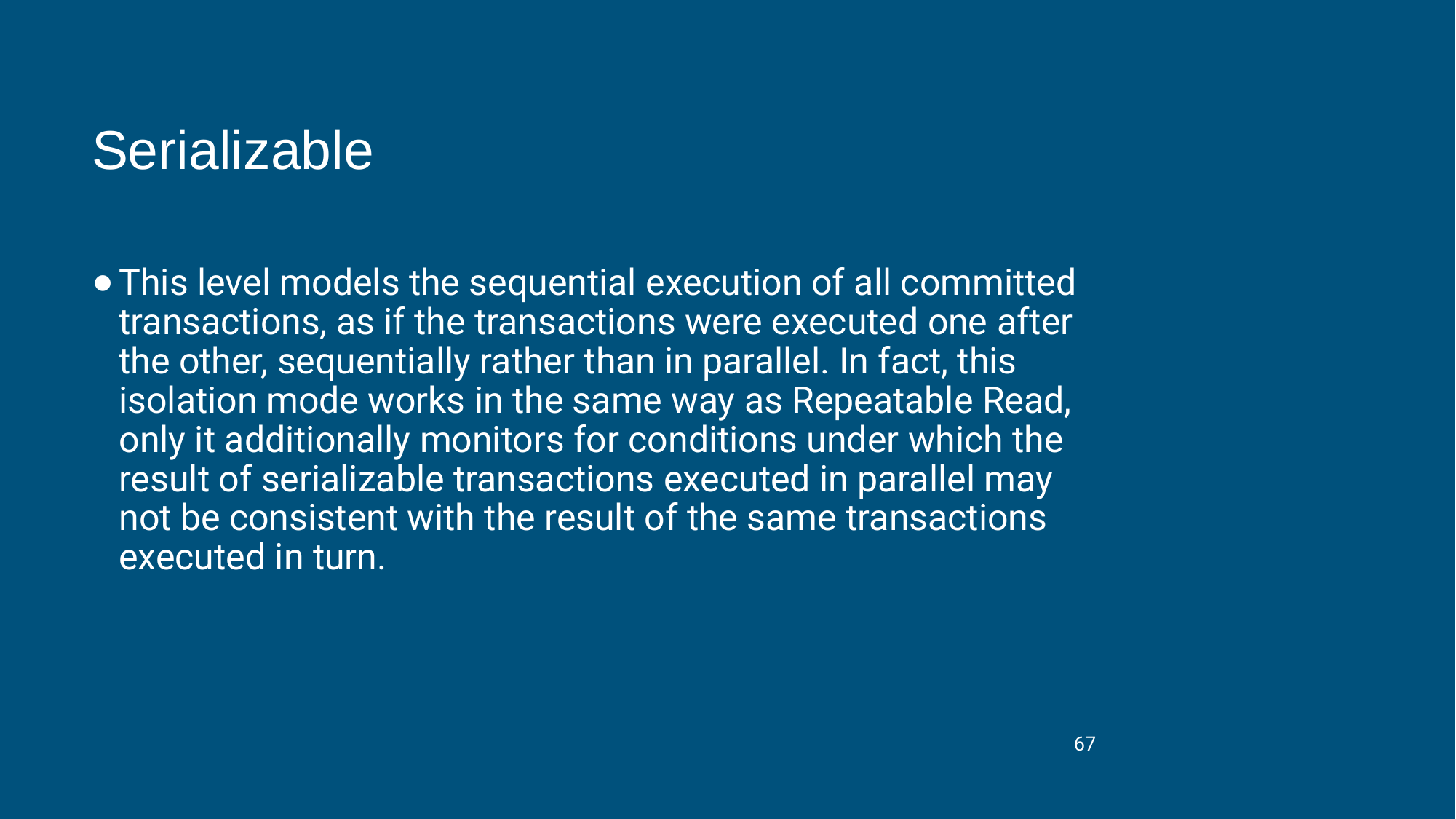

# Serializable
This level models the sequential execution of all committed transactions, as if the transactions were executed one after the other, sequentially rather than in parallel. In fact, this isolation mode works in the same way as Repeatable Read, only it additionally monitors for conditions under which the result of serializable transactions executed in parallel may not be consistent with the result of the same transactions executed in turn.
67